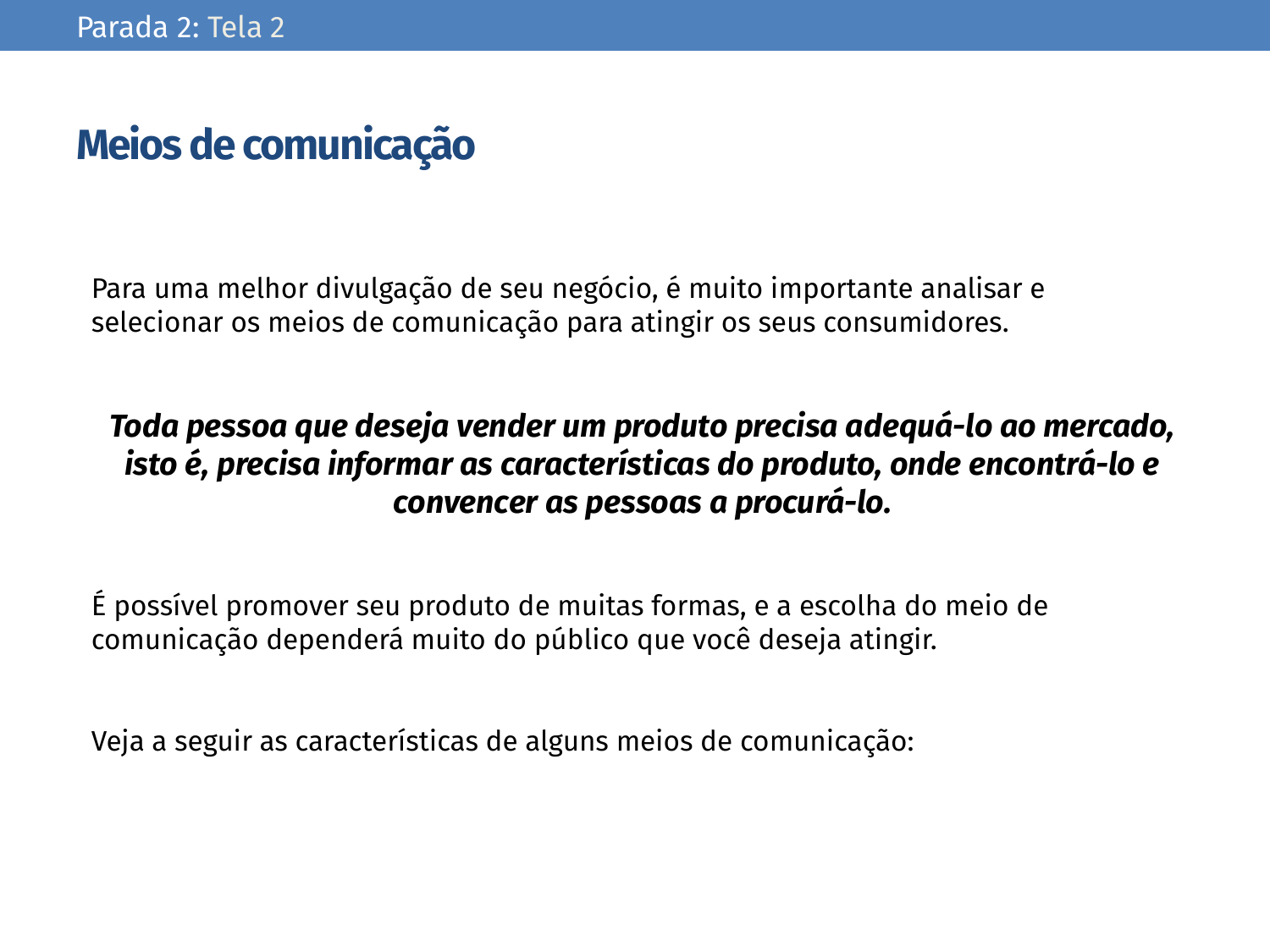

Parada 2: Tela 2
# Meios de comunicação
Para uma melhor divulgação de seu negócio, é muito importante analisar e
selecionar os meios de comunicação para atingir os seus consumidores.

Toda pessoa que deseja vender um produto precisa adequá-lo ao mercado, isto é, precisa informar as características do produto, onde encontrá-lo e convencer as pessoas a procurá-lo.

É possível promover seu produto de muitas formas, e a escolha do meio de comunicação dependerá muito do público que você deseja atingir.

Veja a seguir as características de alguns meios de comunicação: